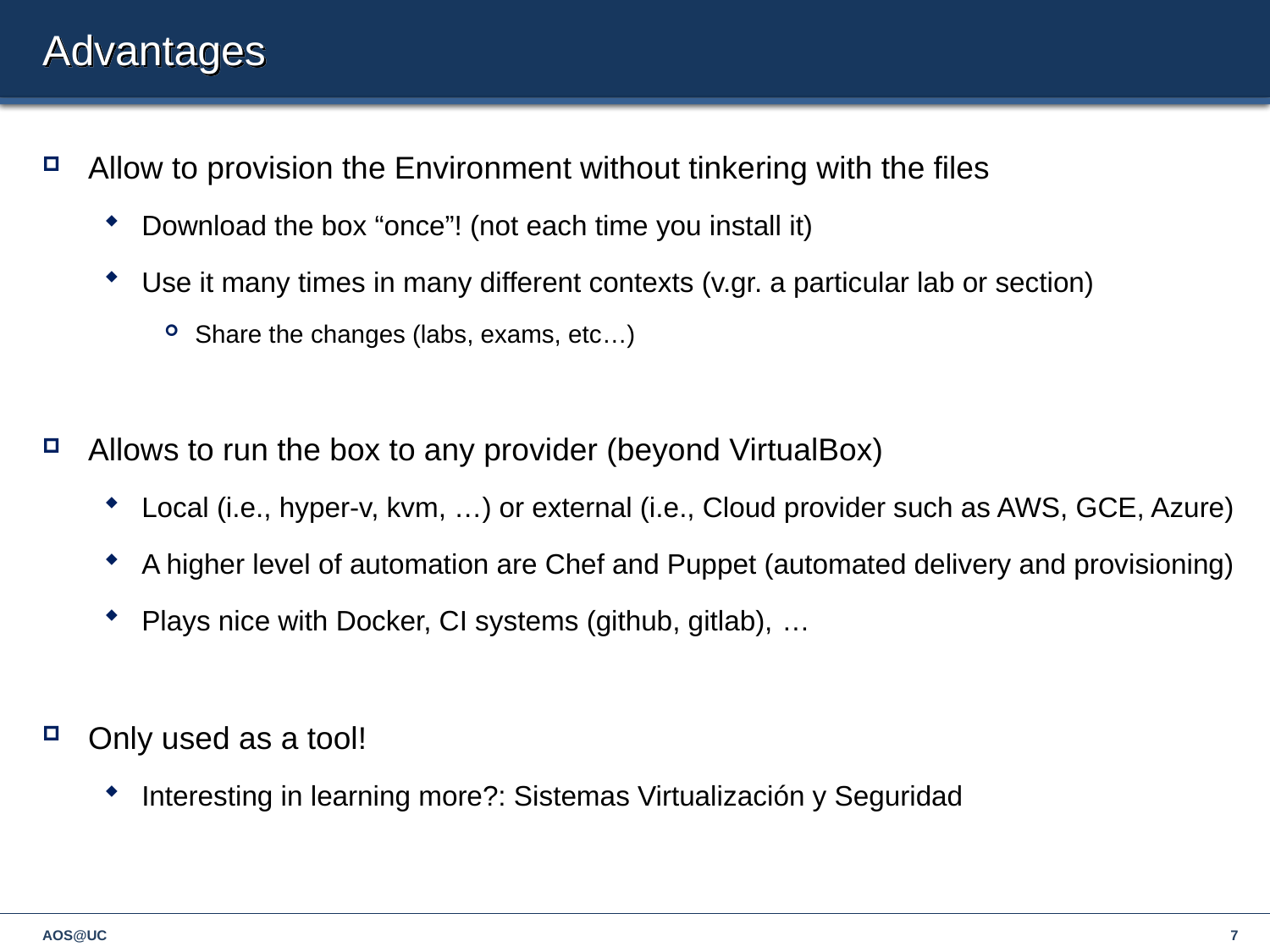

# Advantages
Allow to provision the Environment without tinkering with the files
Download the box “once”! (not each time you install it)
Use it many times in many different contexts (v.gr. a particular lab or section)
Share the changes (labs, exams, etc…)

Allows to run the box to any provider (beyond VirtualBox)
Local (i.e., hyper-v, kvm, …) or external (i.e., Cloud provider such as AWS, GCE, Azure)
A higher level of automation are Chef and Puppet (automated delivery and provisioning)
Plays nice with Docker, CI systems (github, gitlab), …

Only used as a tool!
Interesting in learning more?: Sistemas Virtualización y Seguridad

AOS@UC
7